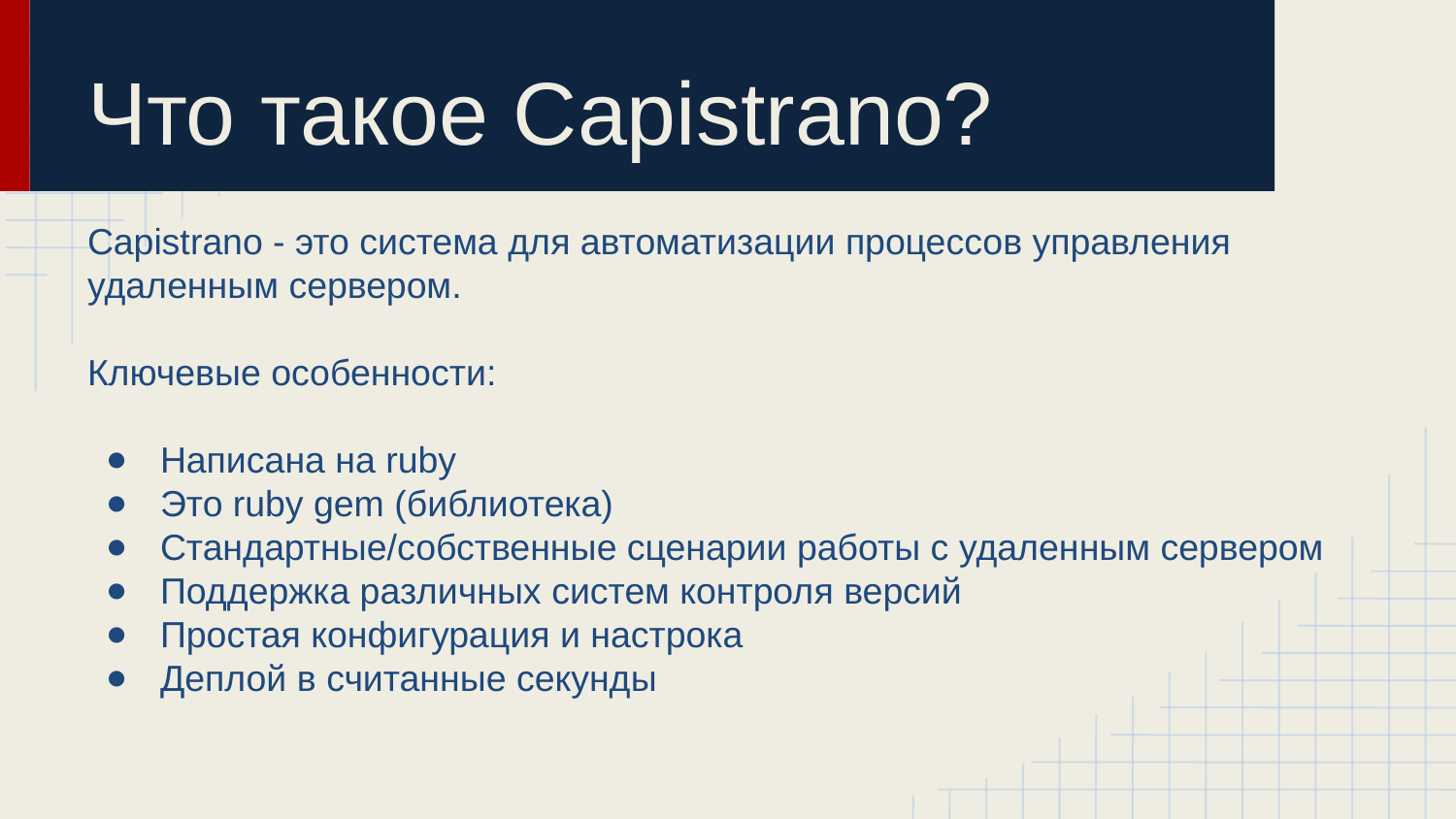

# Что такое Capistrano?
Capistrano - это система для автоматизации процессов управления удаленным сервером.

Ключевые особенности:

Написана на ruby
Это ruby gem (библиотека)
Стандартные/собственные сценарии работы с удаленным сервером
Поддержка различных систем контроля версий
Простая конфигурация и настрока
Деплой в считанные секунды